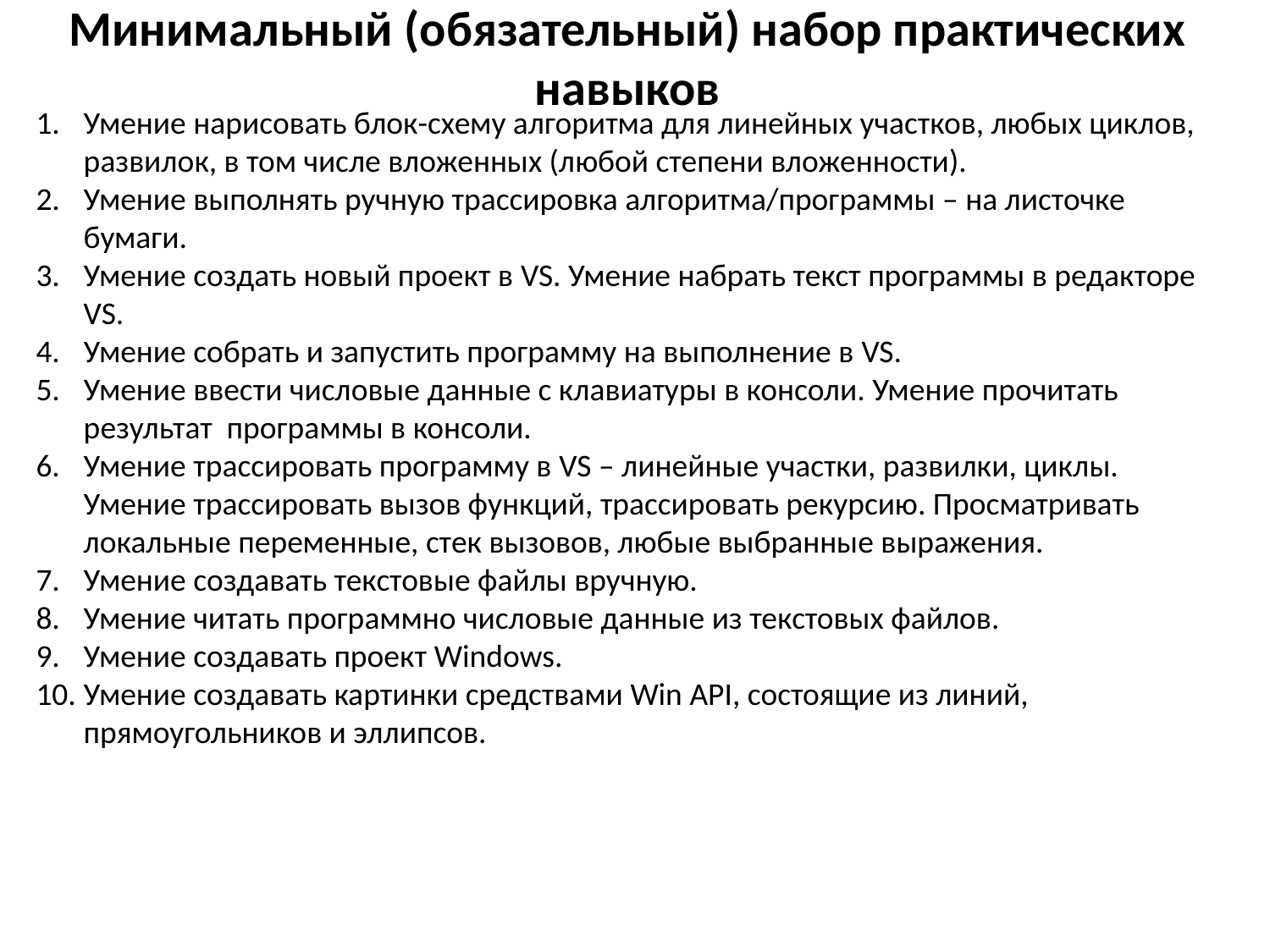

# Минимальный (обязательный) набор практических навыков
Умение нарисовать блок-схему алгоритма для линейных участков, любых циклов, развилок, в том числе вложенных (любой степени вложенности).
Умение выполнять ручную трассировка алгоритма/программы – на листочке бумаги.
Умение создать новый проект в VS. Умение набрать текст программы в редакторе VS.
Умение собрать и запустить программу на выполнение в VS.
Умение ввести числовые данные с клавиатуры в консоли. Умение прочитать результат  программы в консоли.
Умение трассировать программу в VS – линейные участки, развилки, циклы. Умение трассировать вызов функций, трассировать рекурсию. Просматривать локальные переменные, стек вызовов, любые выбранные выражения.
Умение создавать текстовые файлы вручную.
Умение читать программно числовые данные из текстовых файлов.
Умение создавать проект Windows.
Умение создавать картинки средствами Win API, состоящие из линий, прямоугольников и эллипсов.